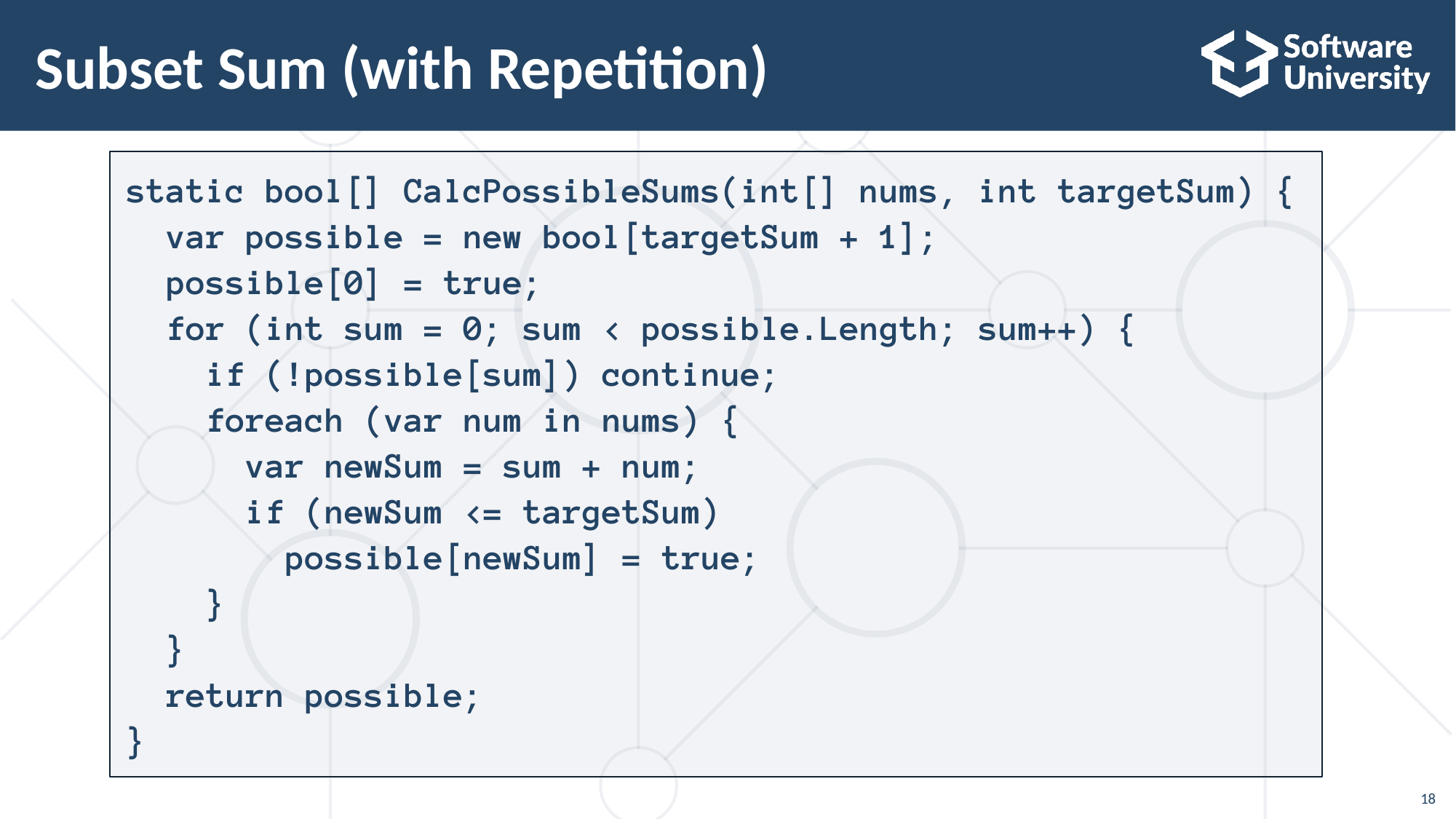

# Subset Sum (with Repetition)
static bool[] CalcPossibleSums(int[] nums, int targetSum) {
  var possible = new bool[targetSum + 1];
  possible[0] = true;
  for (int sum = 0; sum < possible.Length; sum++) {
    if (!possible[sum]) continue;
    foreach (var num in nums) {
      var newSum = sum + num;
      if (newSum <= targetSum)
        possible[newSum] = true;
    }
  }
  return possible;
}
18